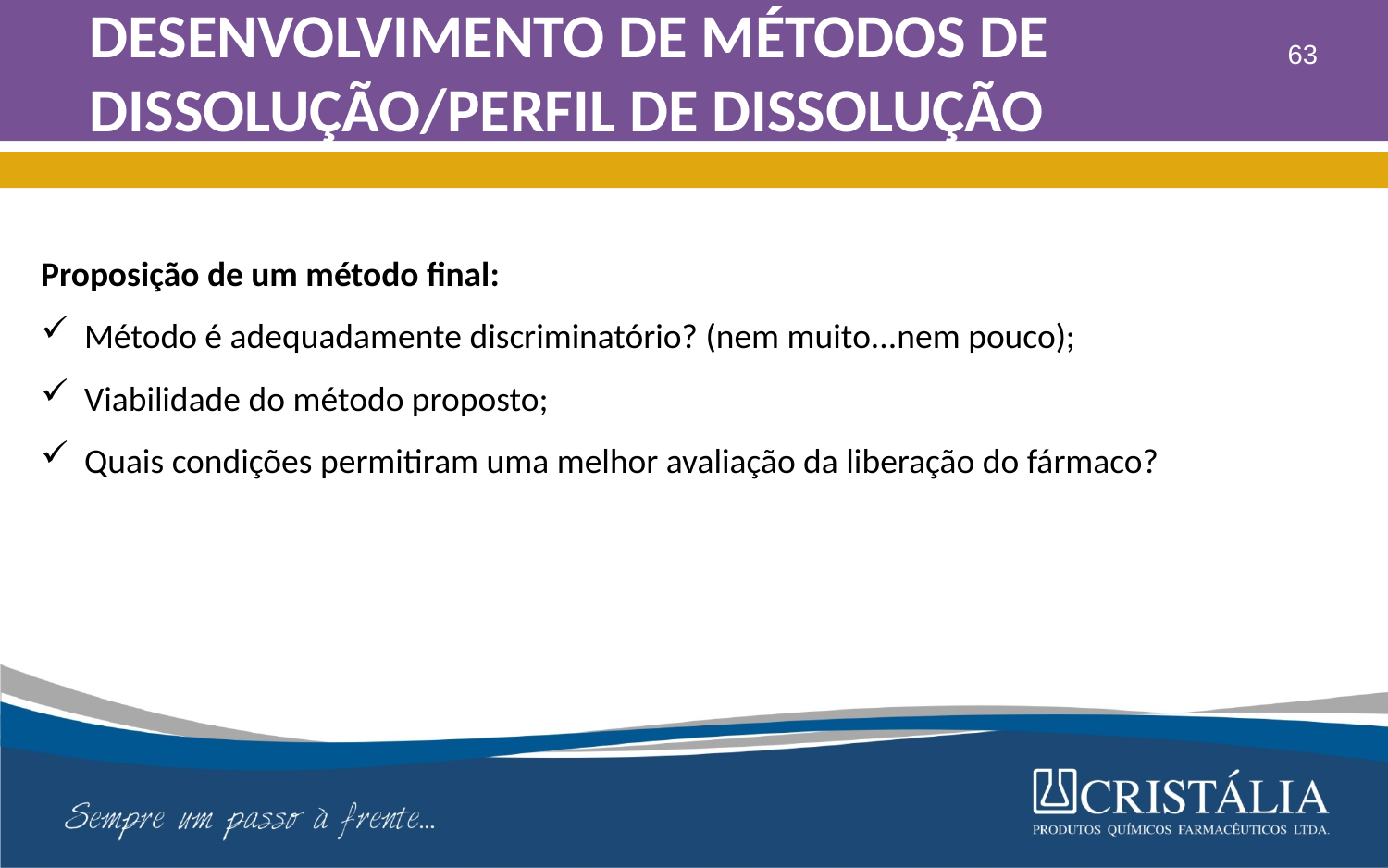

# DESENVOLVIMENTO DE MÉTODOS DE DISSOLUÇÃO/PERFIL DE DISSOLUÇÃO
63

Proposição de um método final:
Método é adequadamente discriminatório? (nem muito...nem pouco);
Viabilidade do método proposto;
Quais condições permitiram uma melhor avaliação da liberação do fármaco?